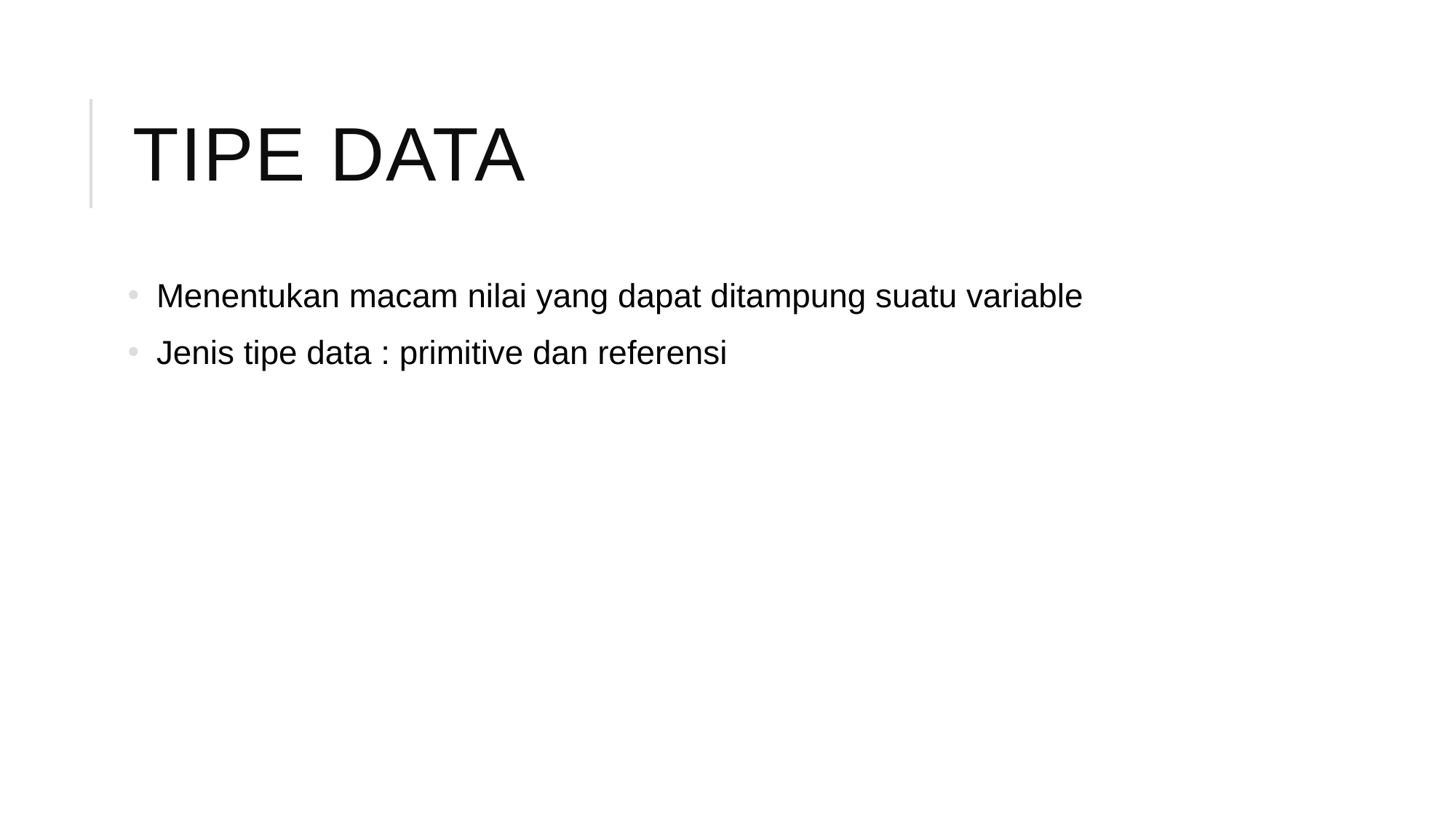

# Tipe data
Menentukan macam nilai yang dapat ditampung suatu variable
Jenis tipe data : primitive dan referensi